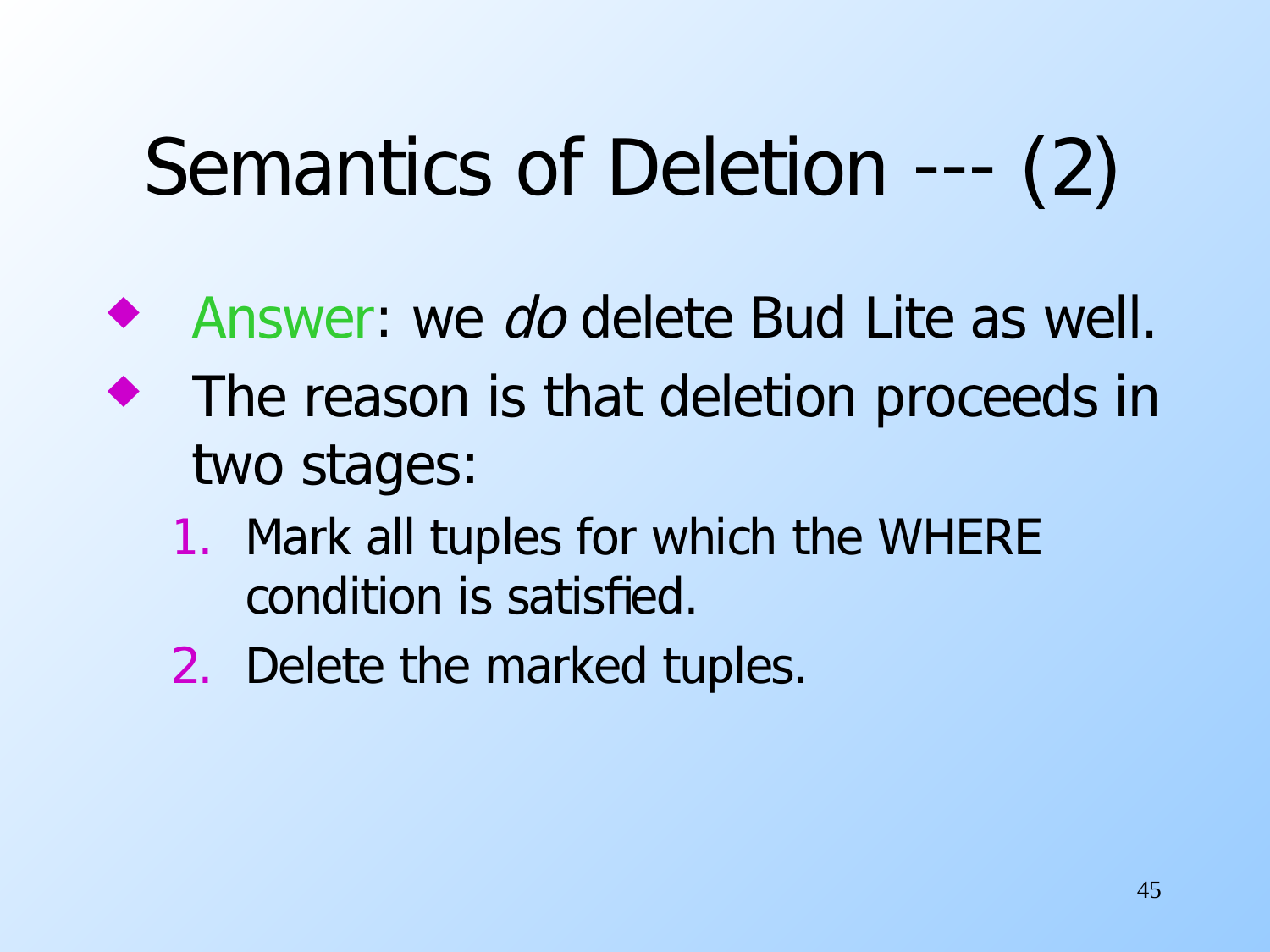

# Semantics of Deletion --- (2)
Answer: we do delete Bud Lite as well.
The reason is that deletion proceeds in two stages:
Mark all tuples for which the WHERE condition is satisfied.
Delete the marked tuples.
45